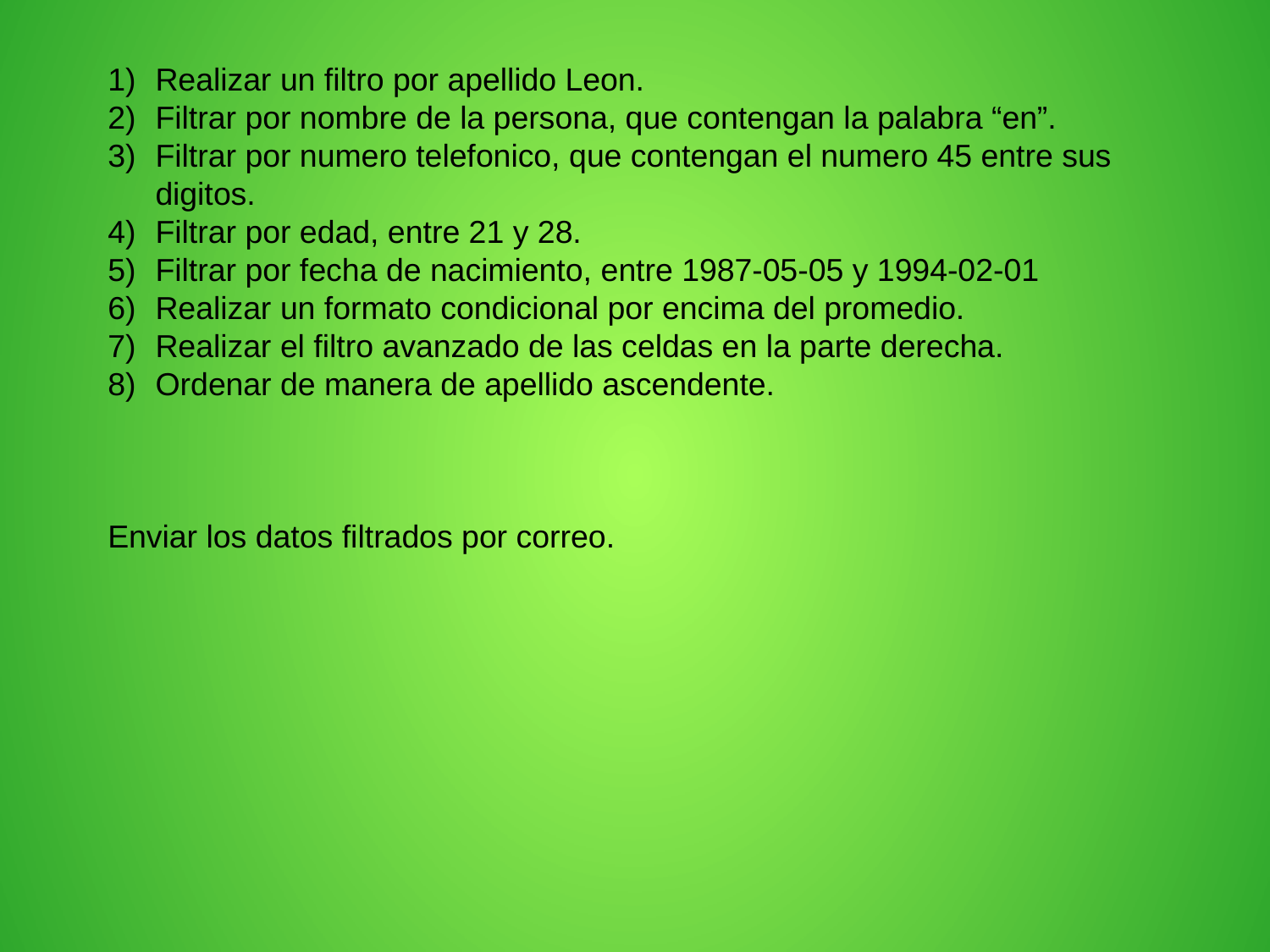

Realizar un filtro por apellido Leon.
Filtrar por nombre de la persona, que contengan la palabra “en”.
Filtrar por numero telefonico, que contengan el numero 45 entre sus digitos.
Filtrar por edad, entre 21 y 28.
Filtrar por fecha de nacimiento, entre 1987-05-05 y 1994-02-01
Realizar un formato condicional por encima del promedio.
Realizar el filtro avanzado de las celdas en la parte derecha.
Ordenar de manera de apellido ascendente.

Enviar los datos filtrados por correo.